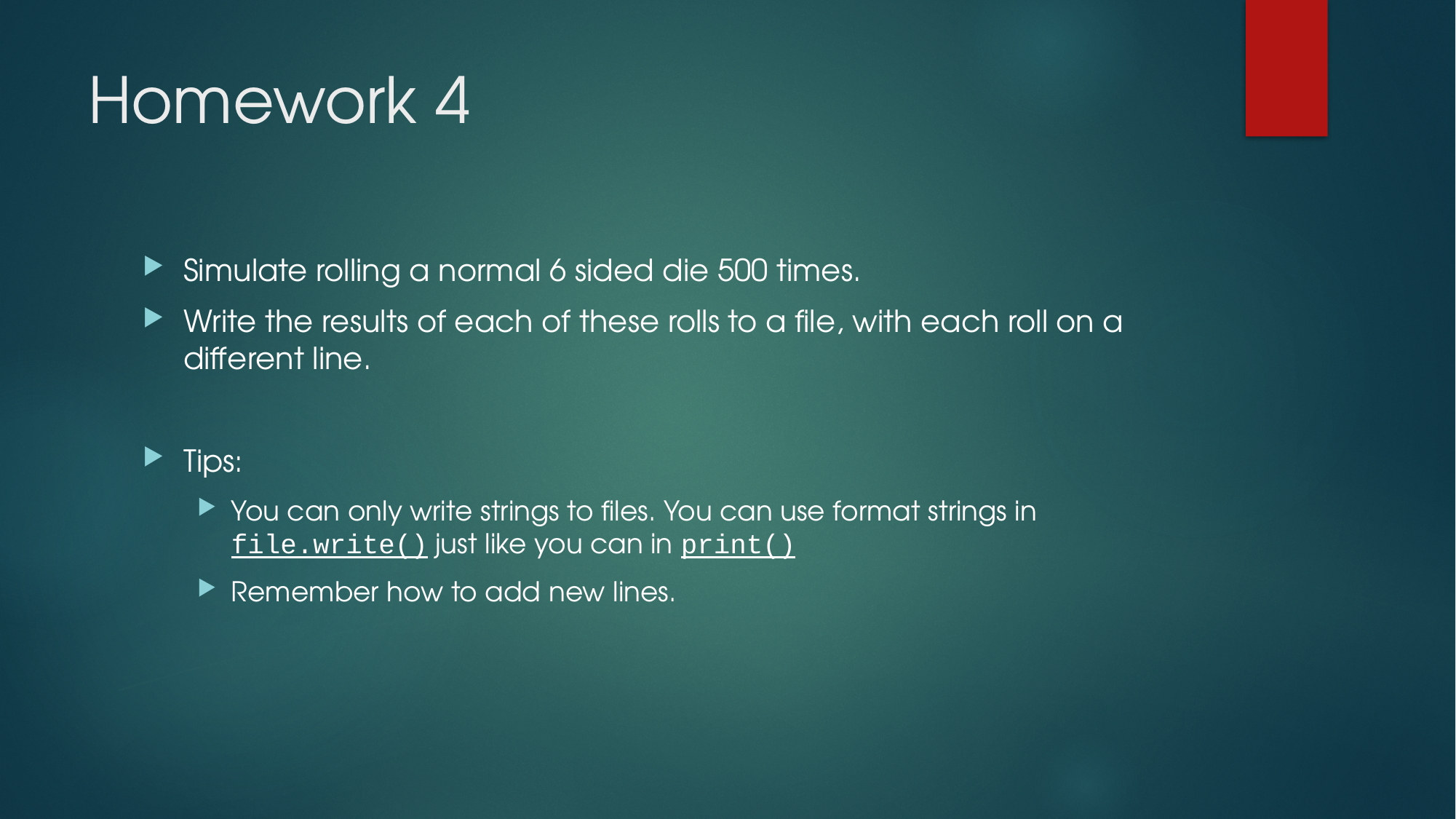

# Homework 4
Simulate rolling a normal 6 sided die 500 times.
Write the results of each of these rolls to a file, with each roll on a different line.

Tips:
You can only write strings to files. You can use format strings in file.write() just like you can in print()
Remember how to add new lines.